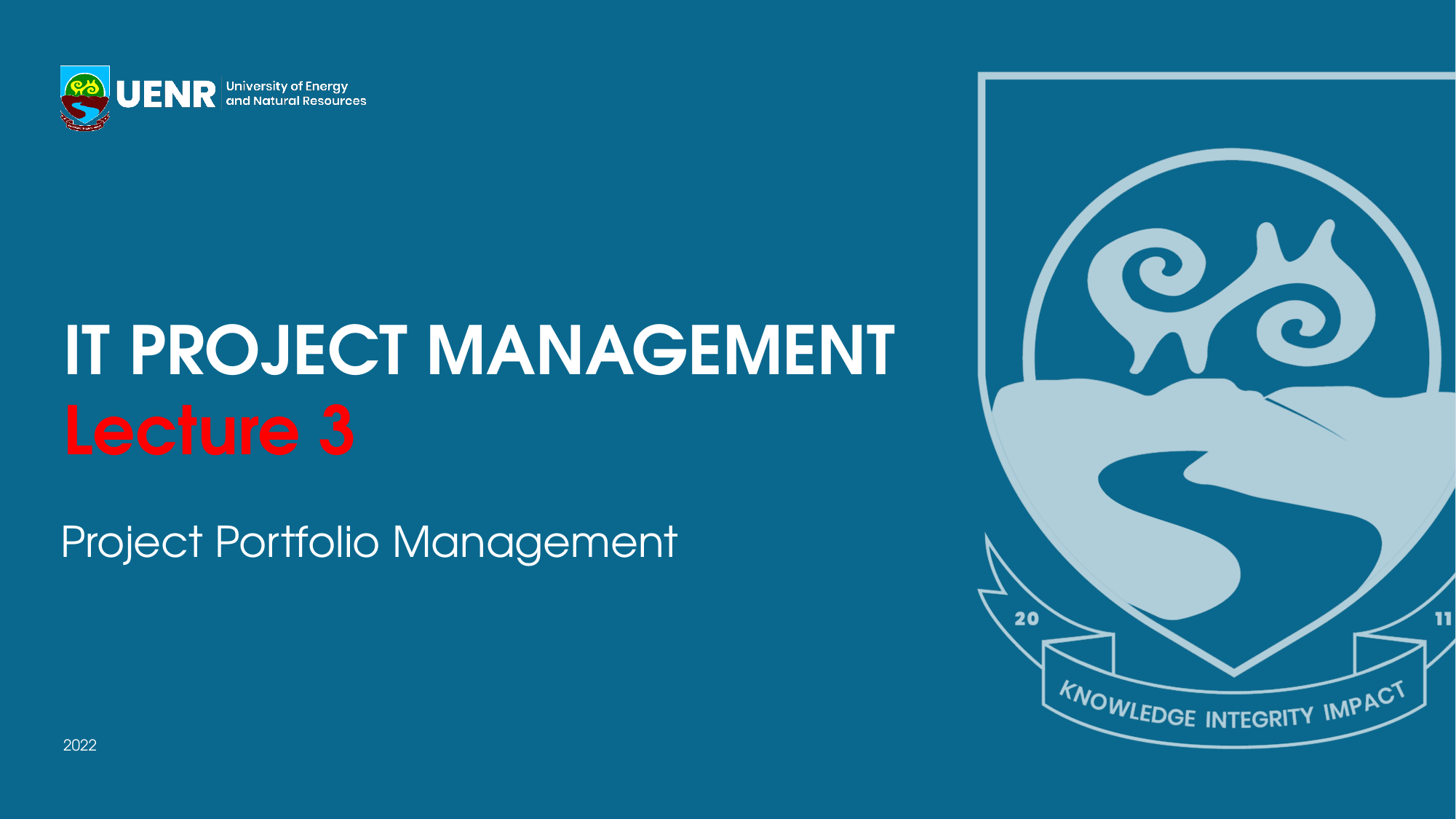

IT PROJECT MANAGEMENT
Lecture 3
 Project Portfolio Management
2022